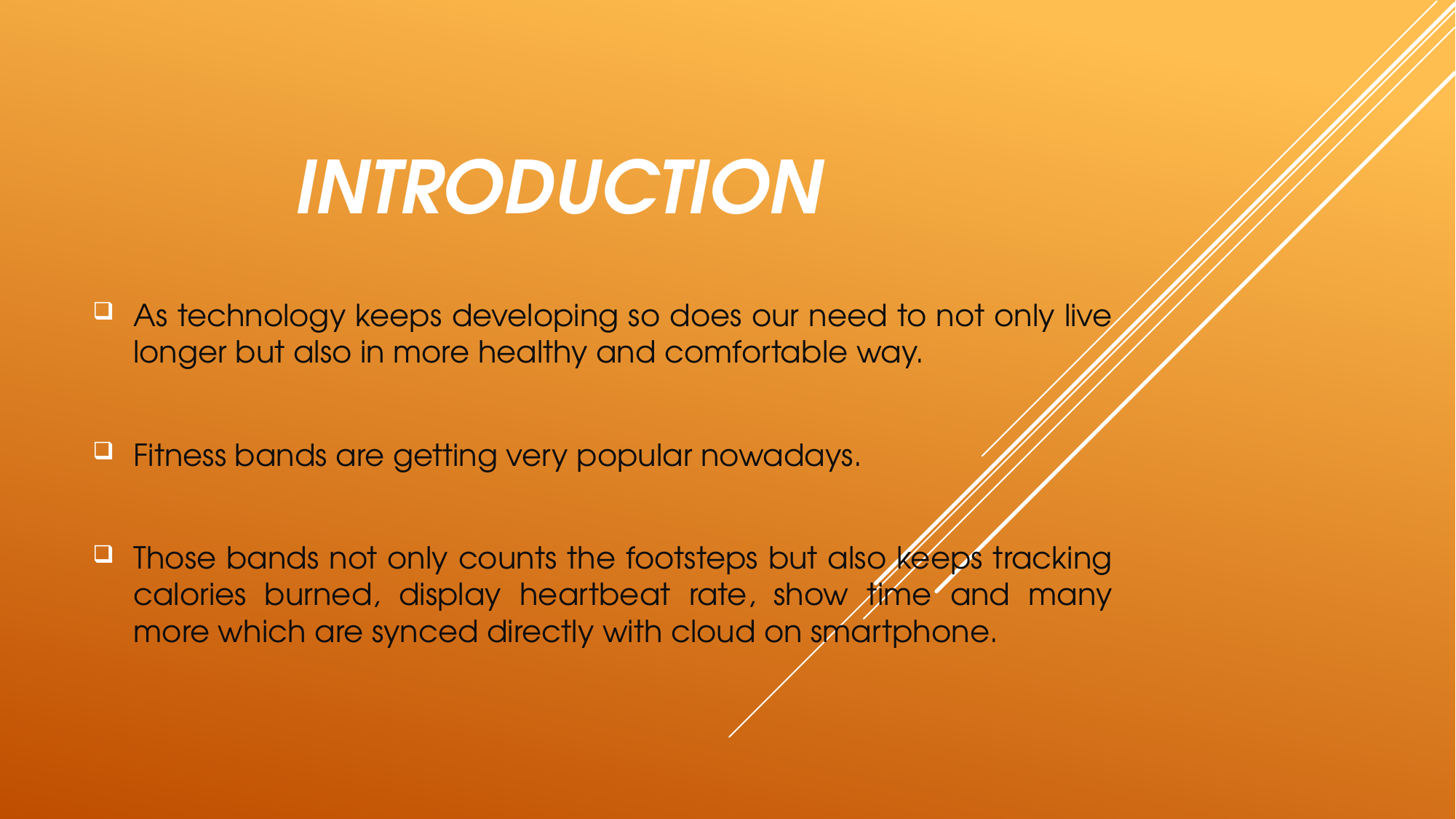

# introduction
As technology keeps developing so does our need to not only live longer but also in more healthy and comfortable way.

Fitness bands are getting very popular nowadays.

Those bands not only counts the footsteps but also keeps tracking calories burned, display heartbeat rate, show time and many more which are synced directly with cloud on smartphone.